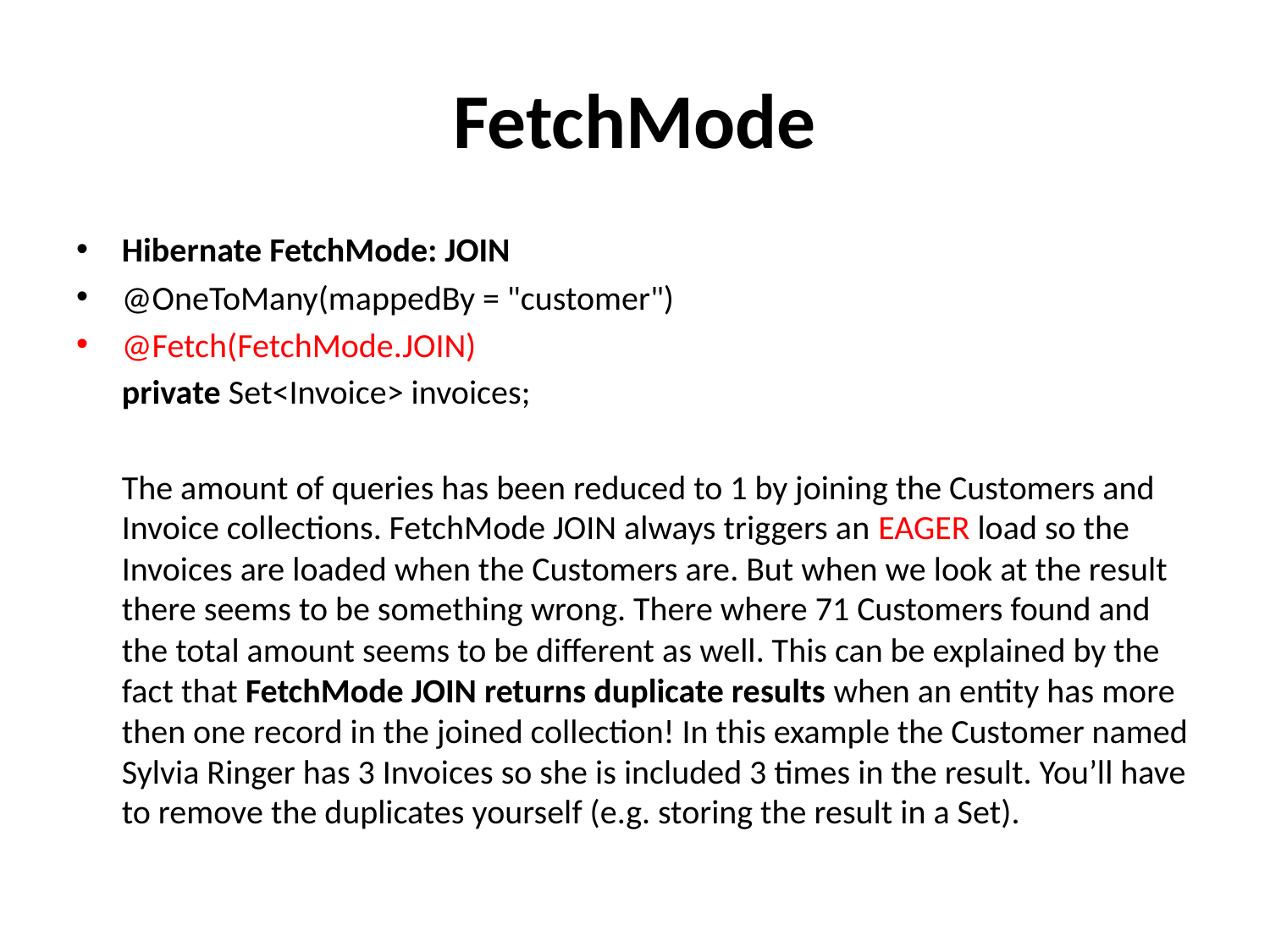

# FetchMode
Hibernate FetchMode: JOIN
@OneToMany(mappedBy = "customer")
@Fetch(FetchMode.JOIN)
      private Set<Invoice> invoices;

      The amount of queries has been reduced to 1 by joining the Customers and Invoice collections. FetchMode JOIN always triggers an EAGER load so the Invoices are loaded when the Customers are. But when we look at the result there seems to be something wrong. There where 71 Customers found and the total amount seems to be different as well. This can be explained by the fact that FetchMode JOIN returns duplicate results when an entity has more then one record in the joined collection! In this example the Customer named Sylvia Ringer has 3 Invoices so she is included 3 times in the result. You’ll have to remove the duplicates yourself (e.g. storing the result in a Set).